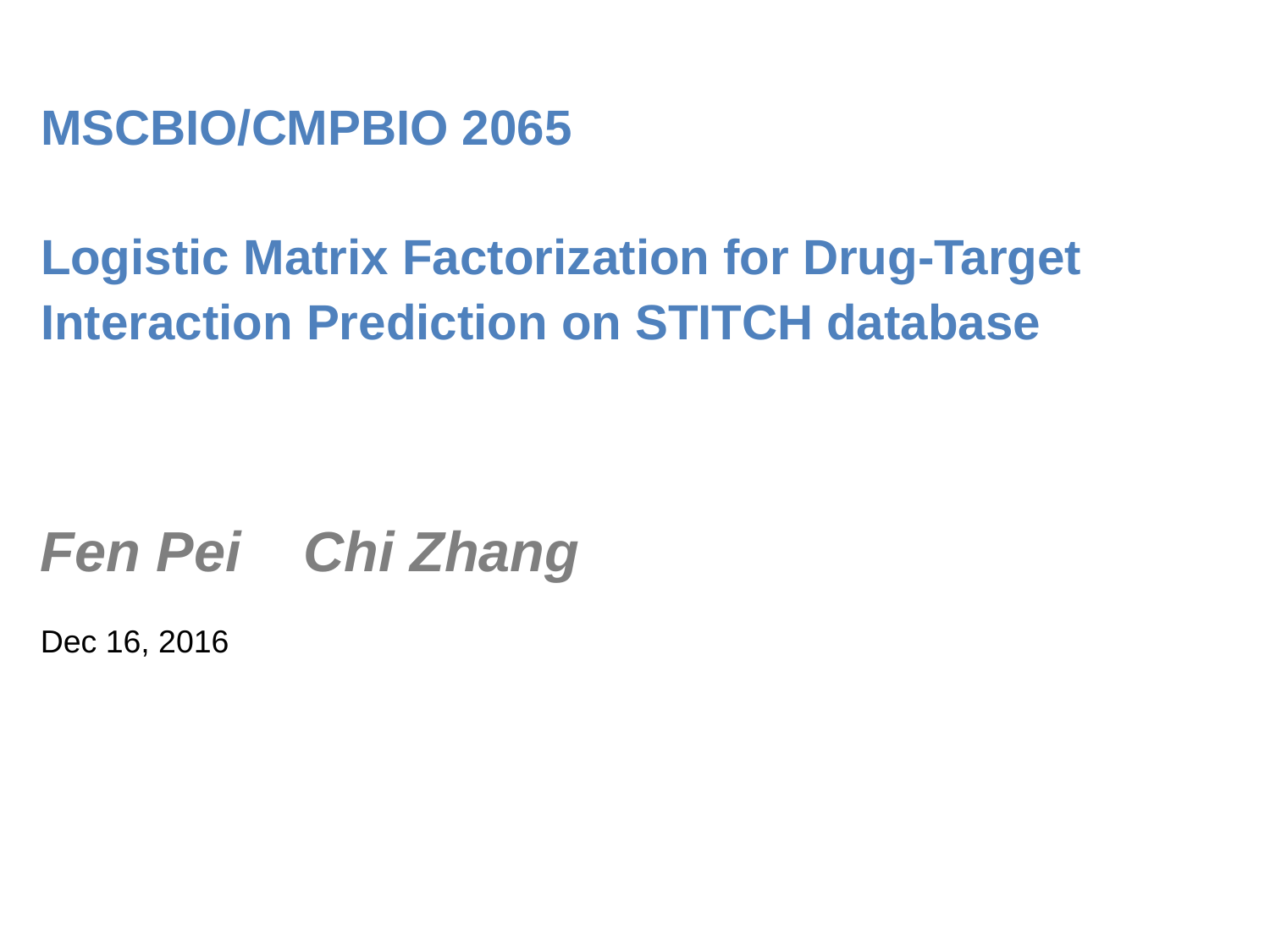

# MSCBIO/CMPBIO 2065 Logistic Matrix Factorization for Drug-Target Interaction Prediction on STITCH database

Fen Pei    Chi Zhang

Dec 16, 2016